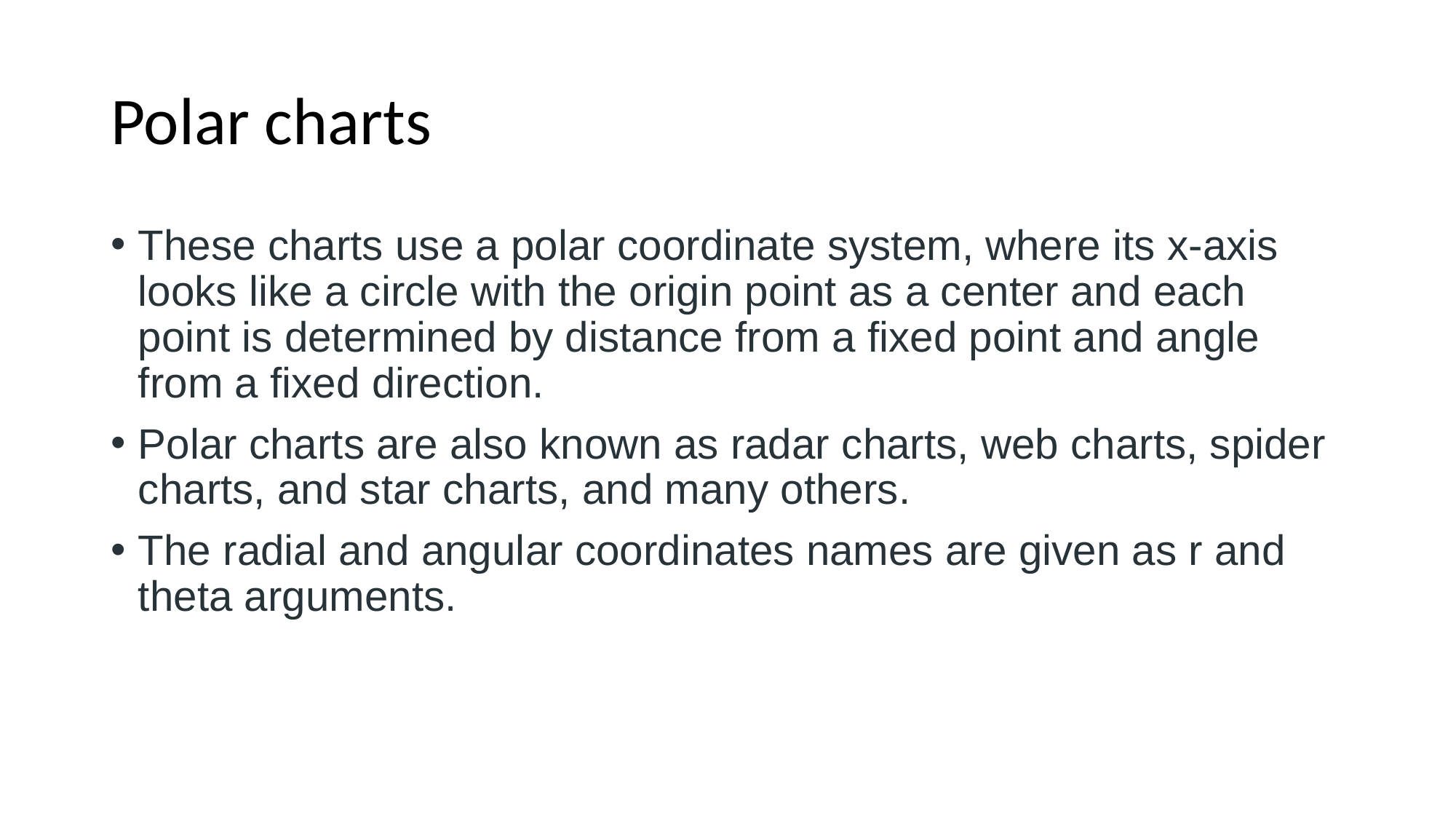

# Polar charts
These charts use a polar coordinate system, where its x-axis looks like a circle with the origin point as a center and each point is determined by distance from a fixed point and angle from a fixed direction.
Polar charts are also known as radar charts, web charts, spider charts, and star charts, and many others.
The radial and angular coordinates names are given as r and theta arguments.